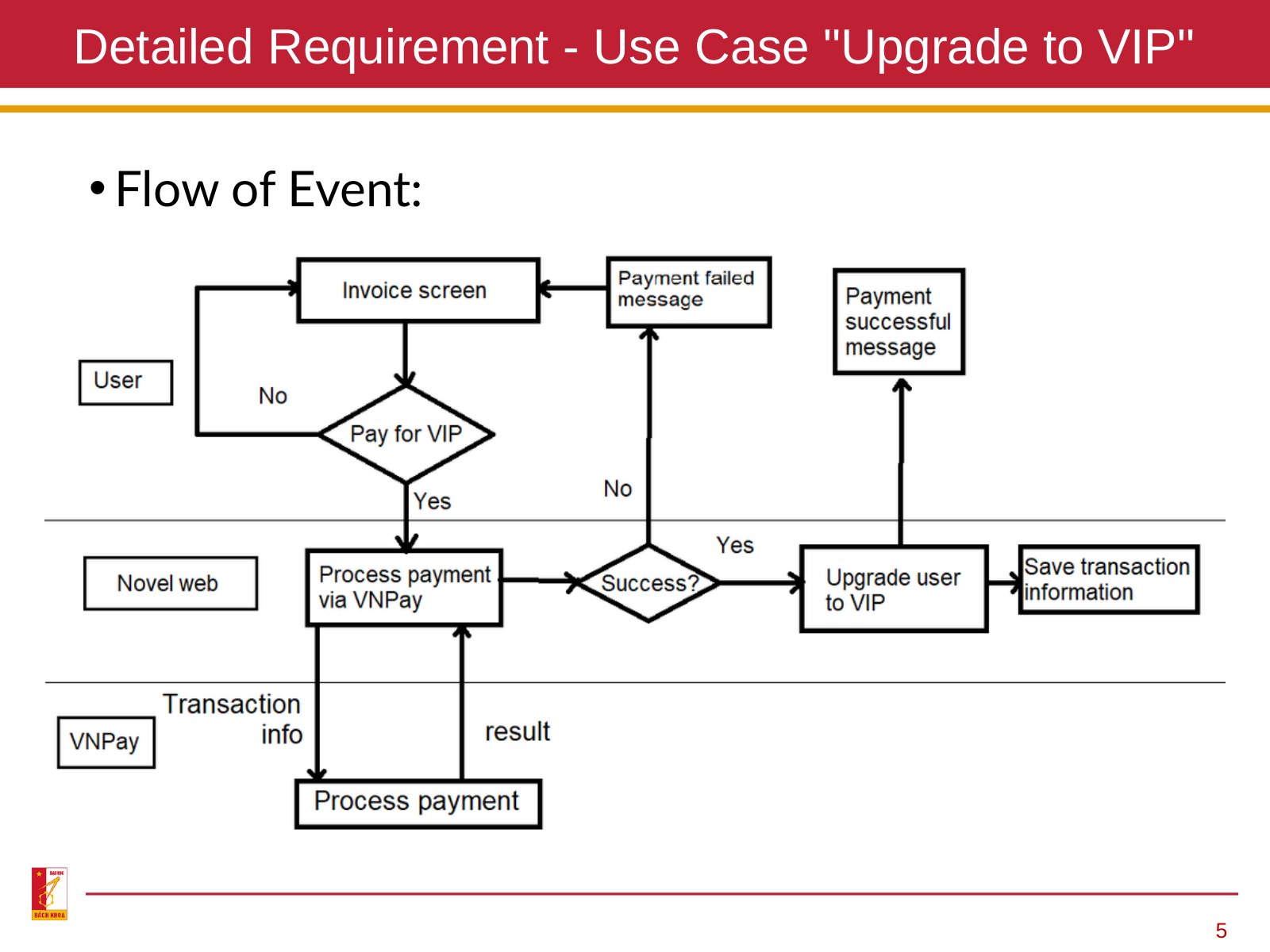

Detailed Requirement - Use Case "Upgrade to VIP"
Flow of Event:

5